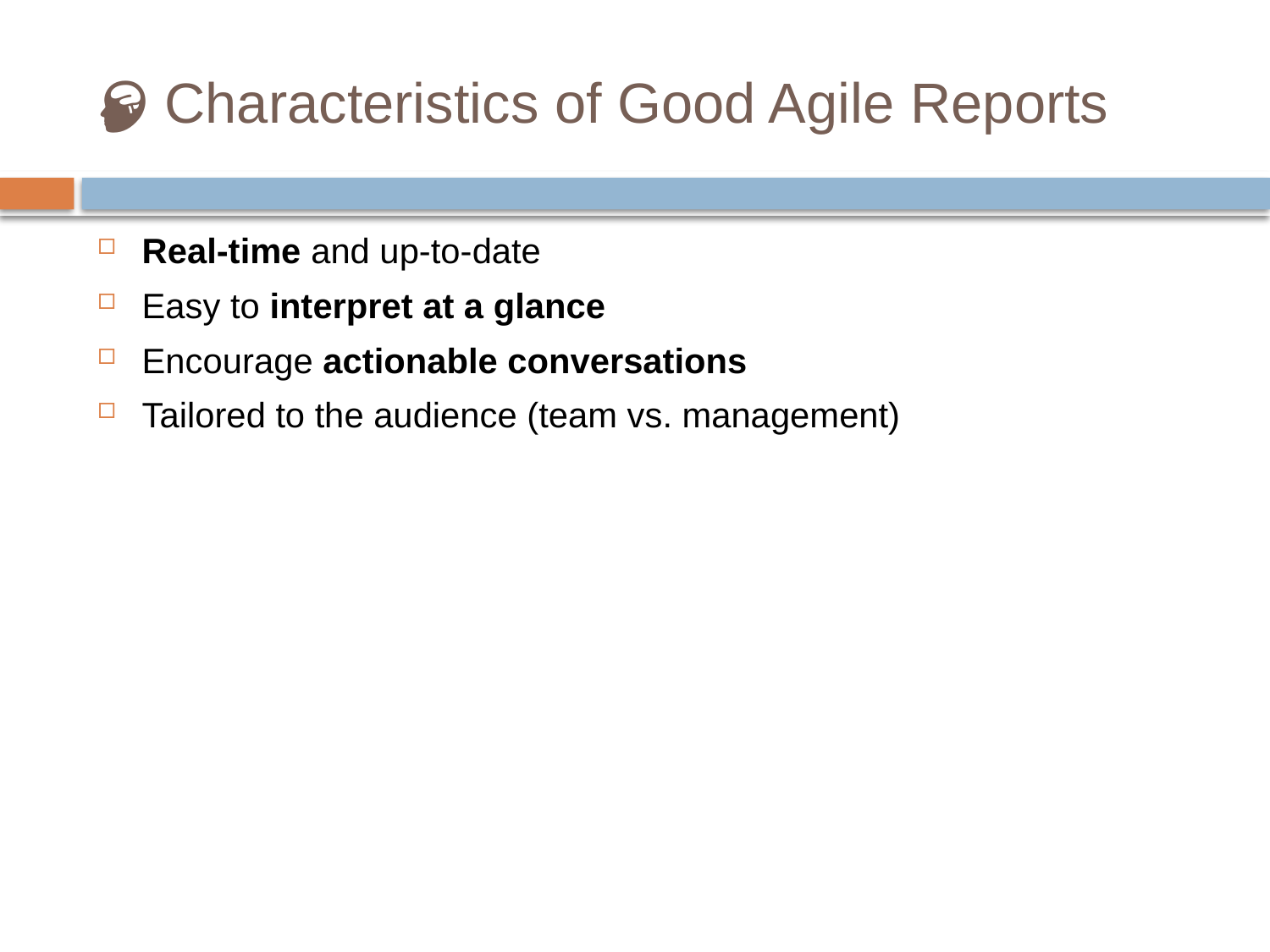

# 🧠 Characteristics of Good Agile Reports
Real-time and up-to-date
Easy to interpret at a glance
Encourage actionable conversations
Tailored to the audience (team vs. management)